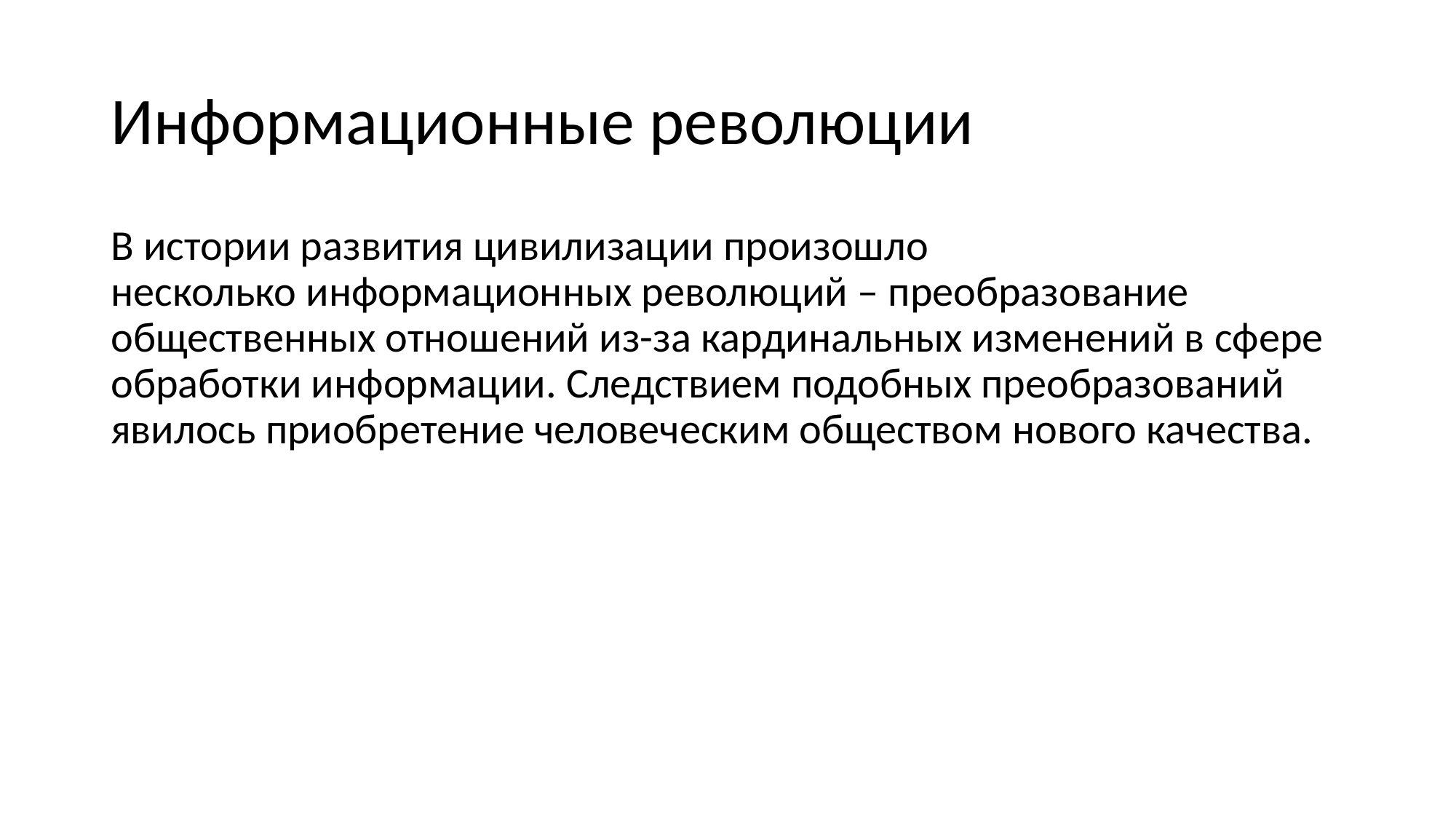

# Информационные революции
В истории развития цивилизации произошло несколько информационных революций – преобразование общественных отношений из-за кардинальных изменений в сфере обработки информации. Следствием подобных преобразований явилось приобретение человеческим обществом нового качества.